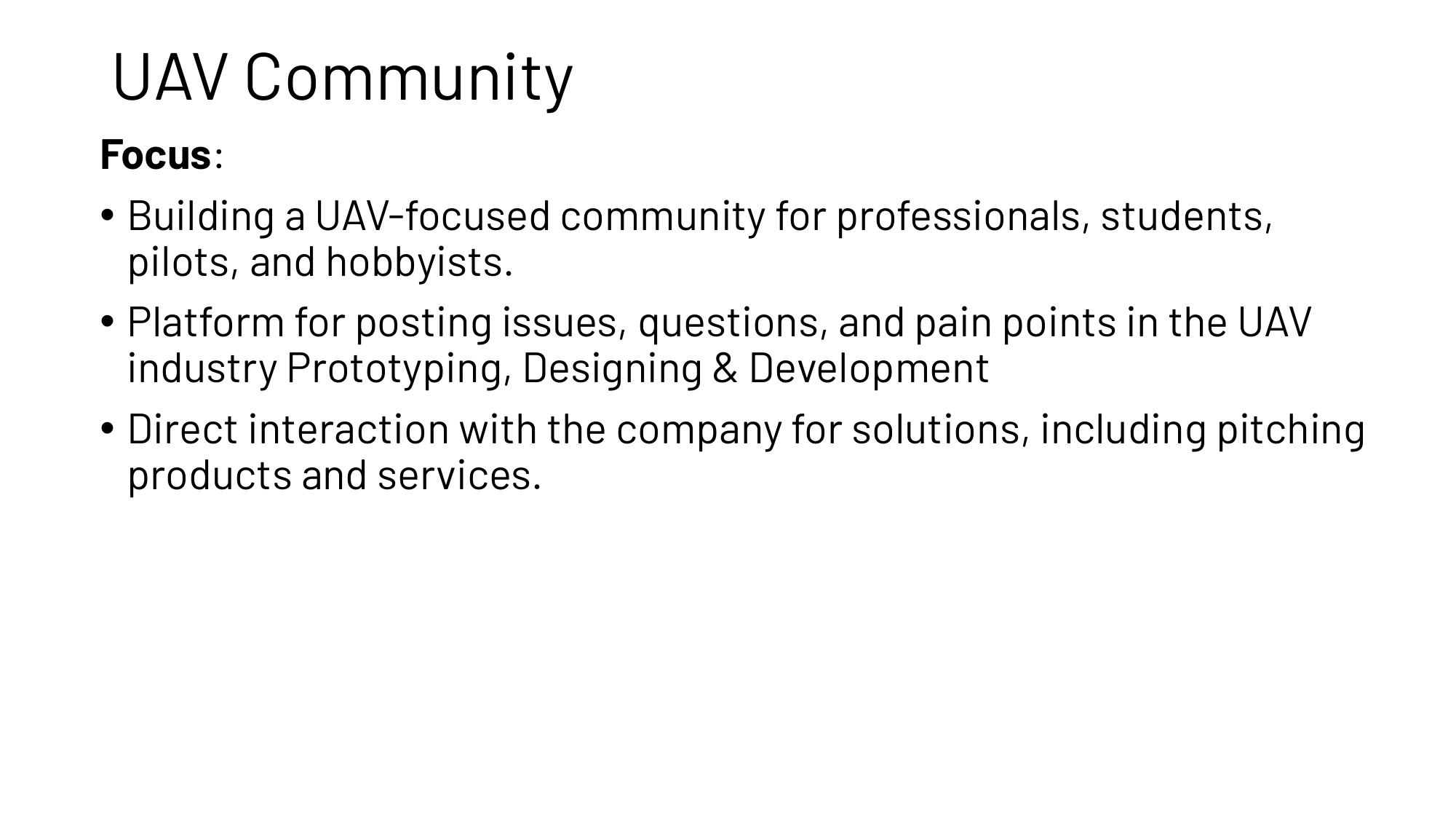

# UAV Community
Focus:
Building a UAV-focused community for professionals, students, pilots, and hobbyists.
Platform for posting issues, questions, and pain points in the UAV industry Prototyping, Designing & Development
Direct interaction with the company for solutions, including pitching products and services.